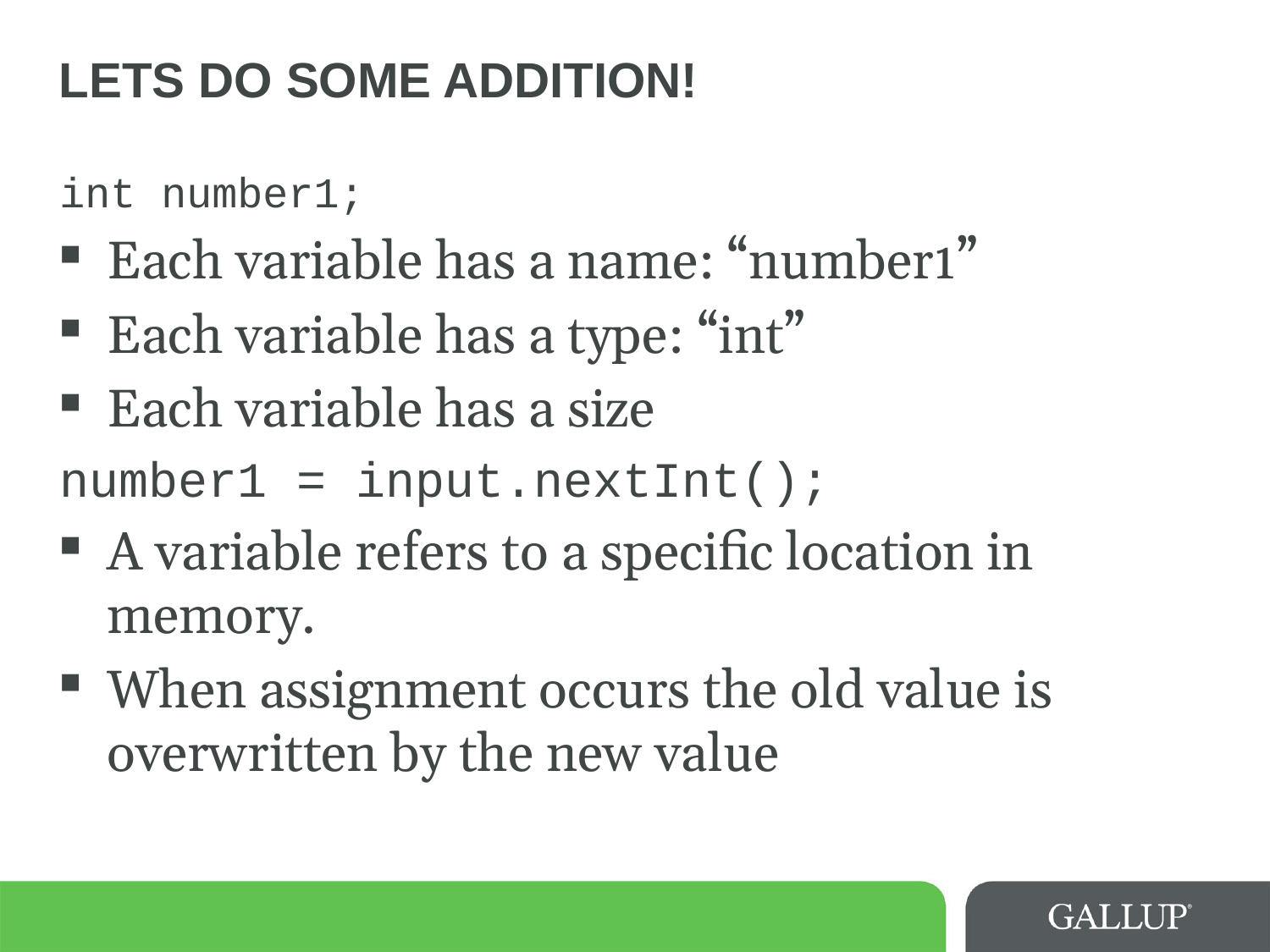

# Lets do some addition!
int number1;
Each variable has a name: “number1”
Each variable has a type: “int”
Each variable has a size
number1 = input.nextInt();
A variable refers to a specific location in memory.
When assignment occurs the old value is overwritten by the new value

9/22/2015